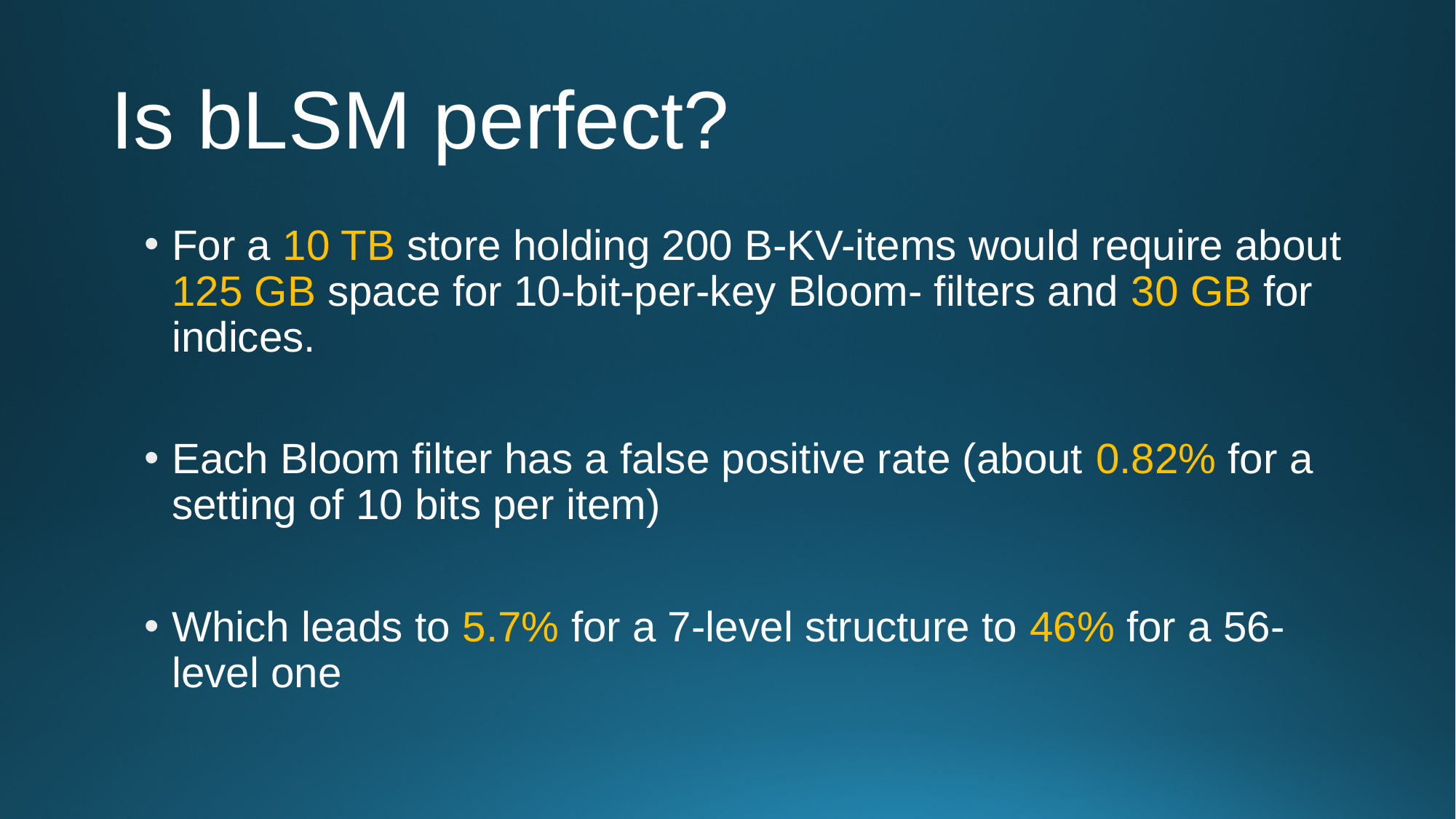

# Is bLSM perfect?
For a 10 TB store holding 200 B-KV-items would require about 125 GB space for 10-bit-per-key Bloom- filters and 30 GB for indices.

Each Bloom filter has a false positive rate (about 0.82% for a setting of 10 bits per item)

Which leads to 5.7% for a 7-level structure to 46% for a 56-level one